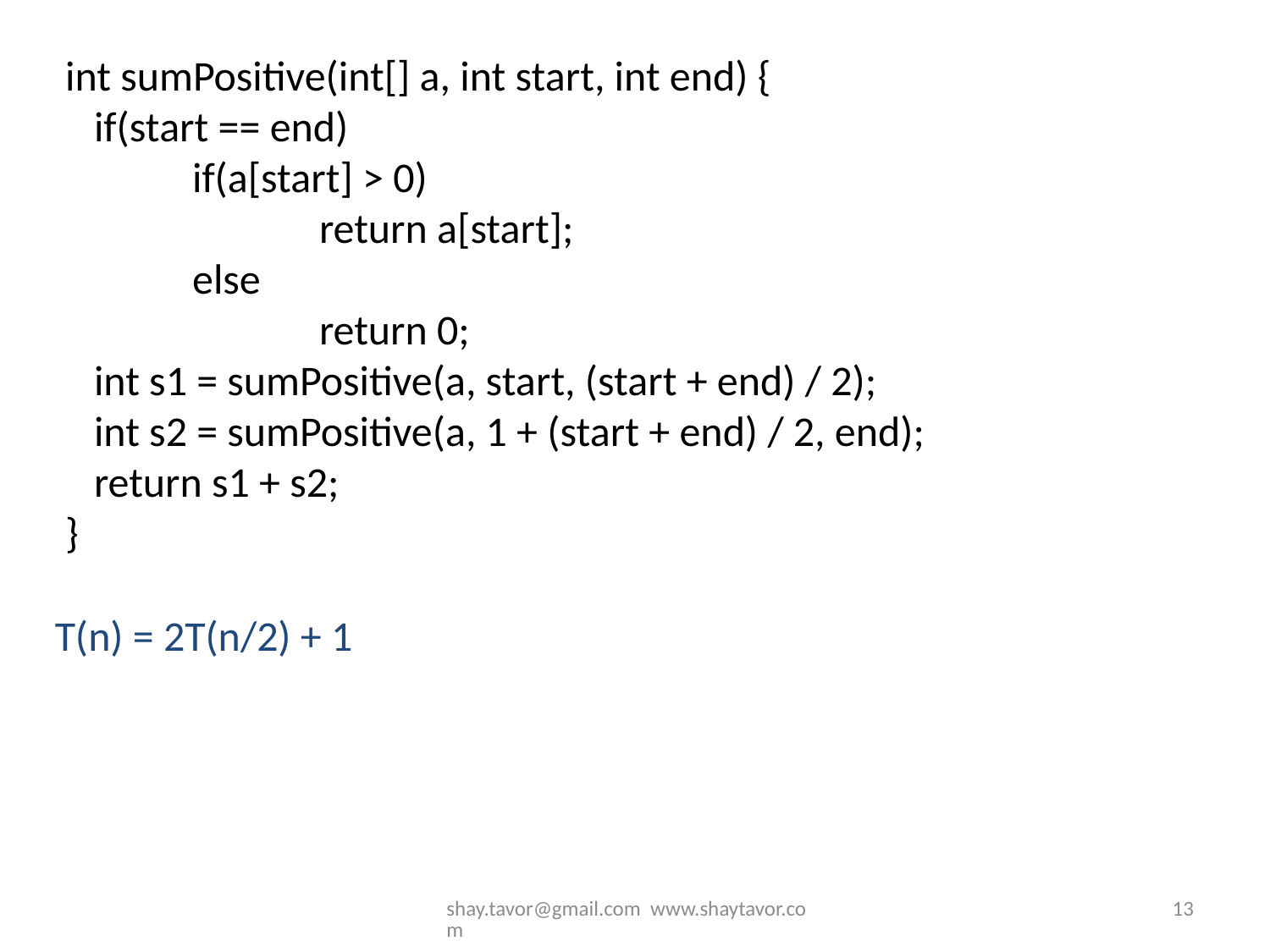

int sumPositive(int[] a, int start, int end) {
   if(start == end)
	if(a[start] > 0)
		return a[start];
	else
		return 0;
   int s1 = sumPositive(a, start, (start + end) / 2);
   int s2 = sumPositive(a, 1 + (start + end) / 2, end);
   return s1 + s2;
}
T(n) = 2T(n/2) + 1
shay.tavor@gmail.com  www.shaytavor.com
13